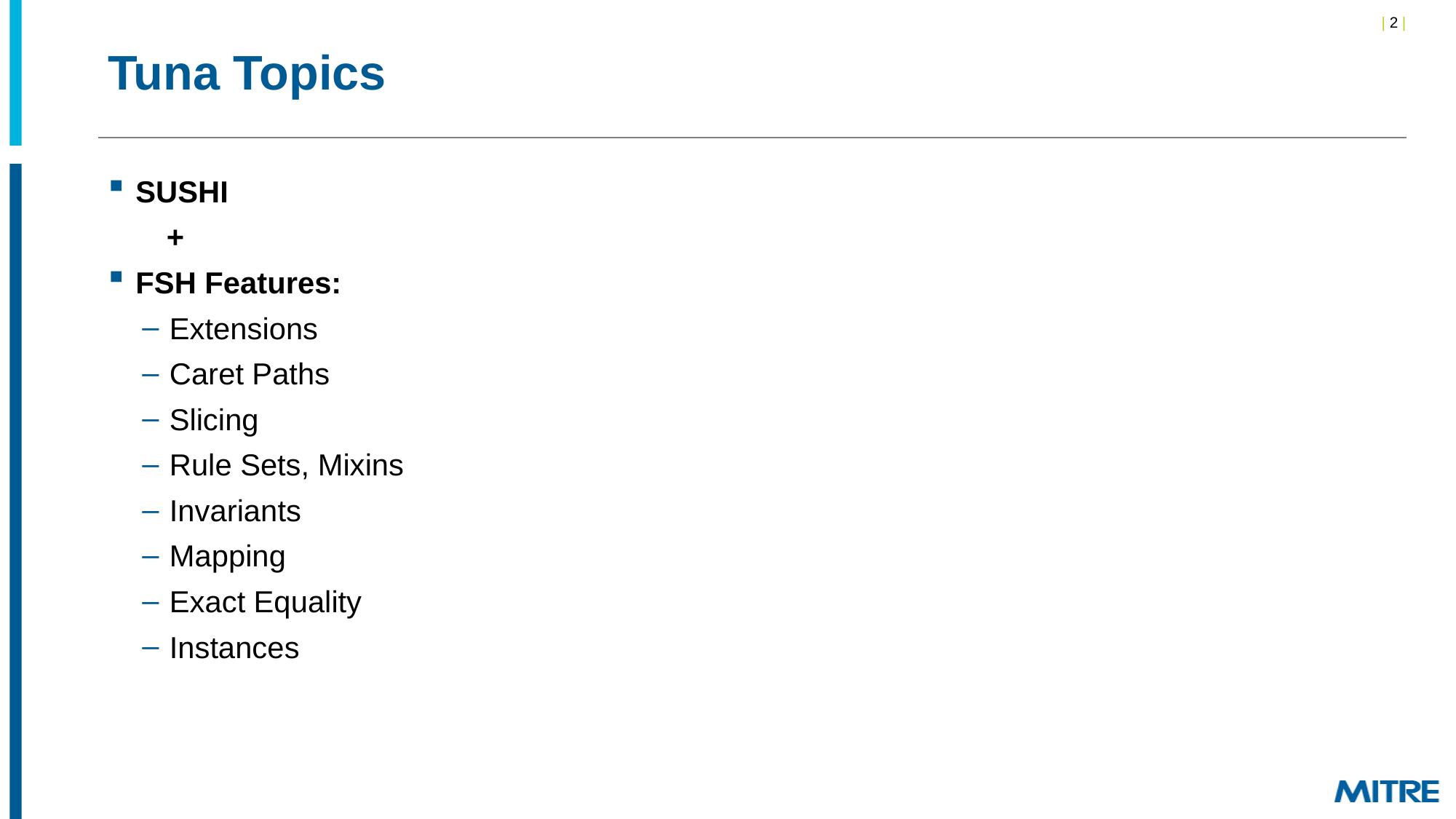

# Tuna Topics
SUSHI
       +
FSH Features:
Extensions
Caret Paths
Slicing
Rule Sets, Mixins
Invariants
Mapping
Exact Equality
Instances